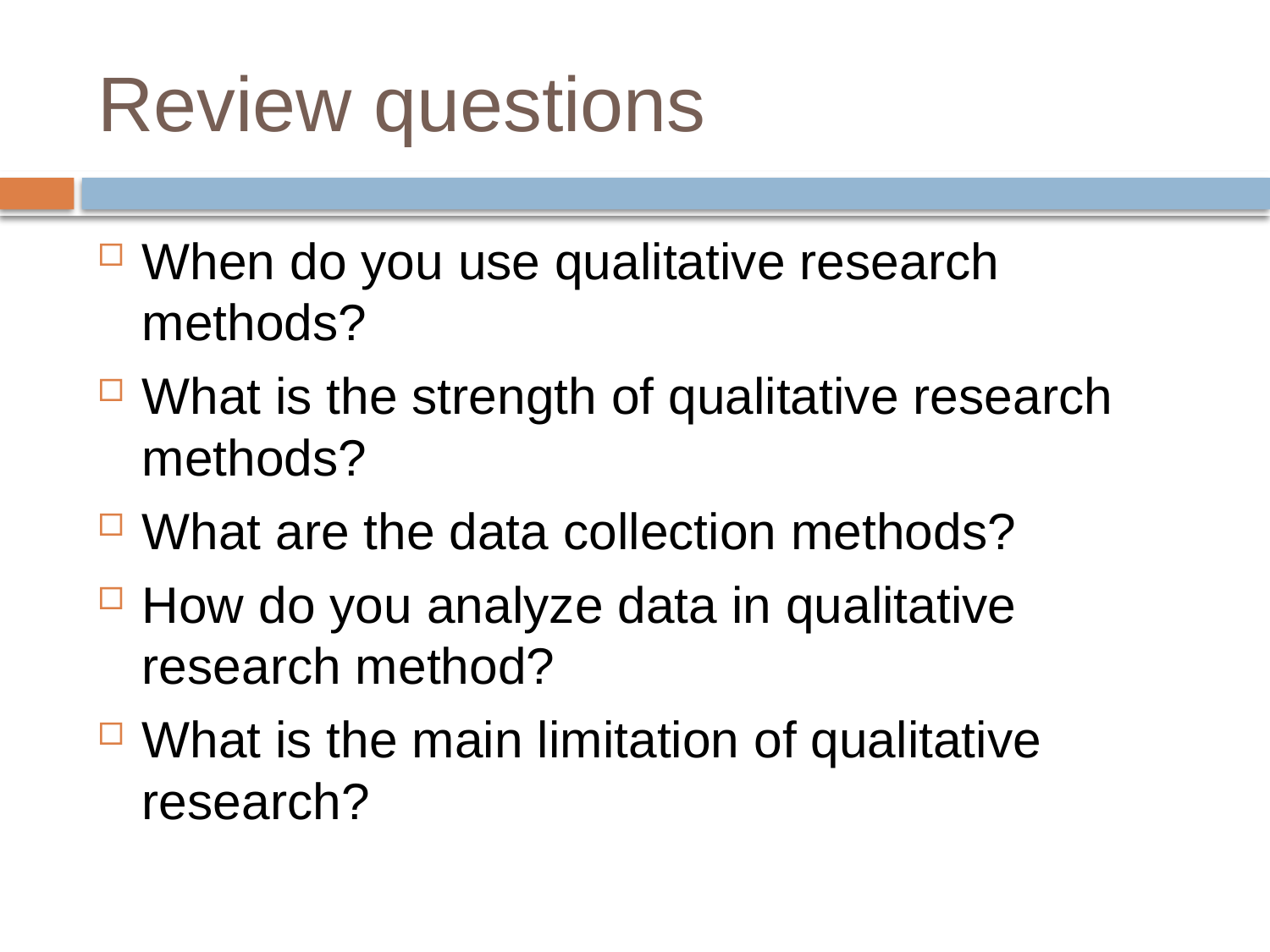

# Review questions
When do you use qualitative research methods?
What is the strength of qualitative research methods?
What are the data collection methods?
How do you analyze data in qualitative research method?
What is the main limitation of qualitative research?